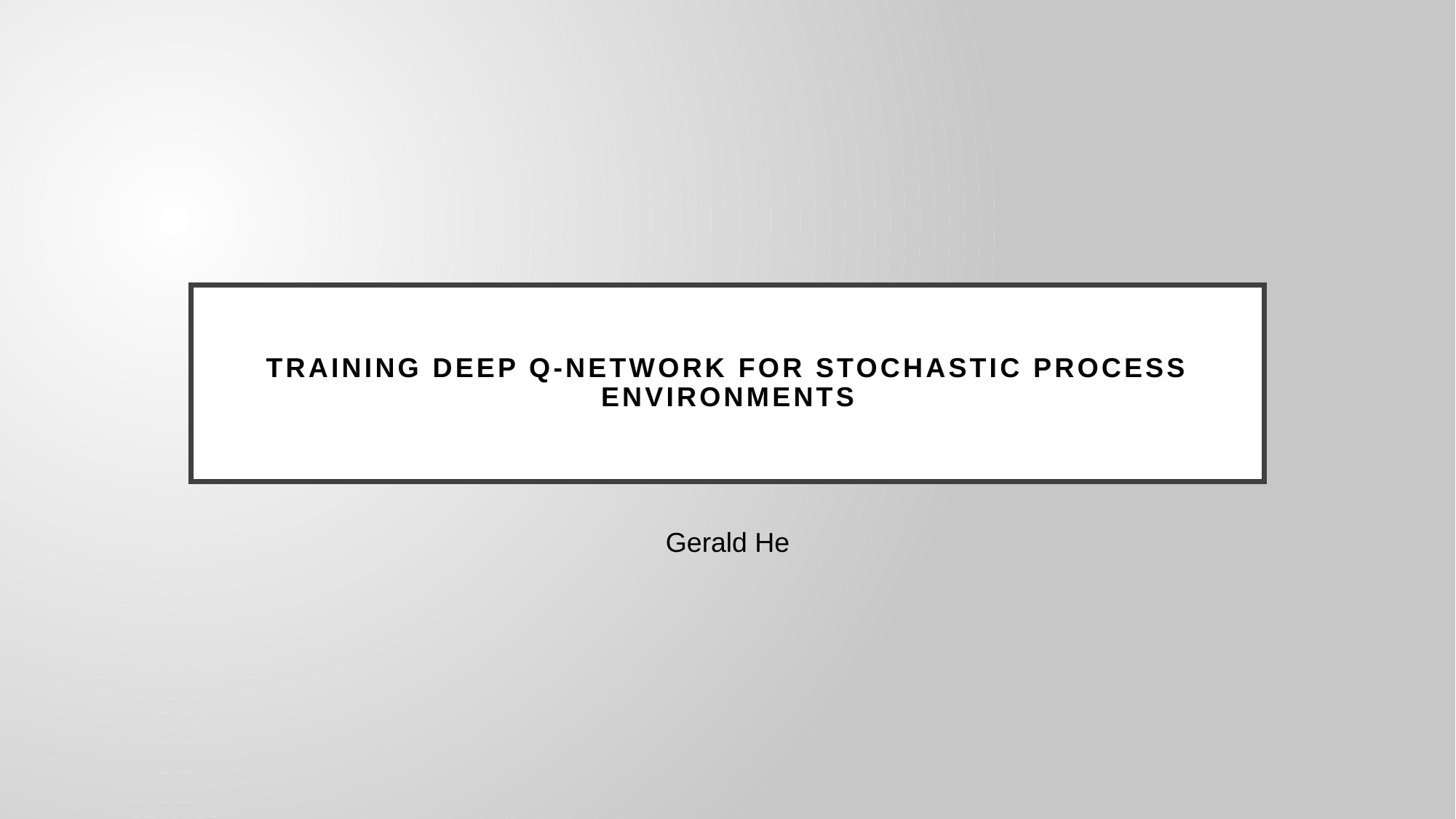

# Training Deep Q-Network for Stochastic Process Environments
Gerald He